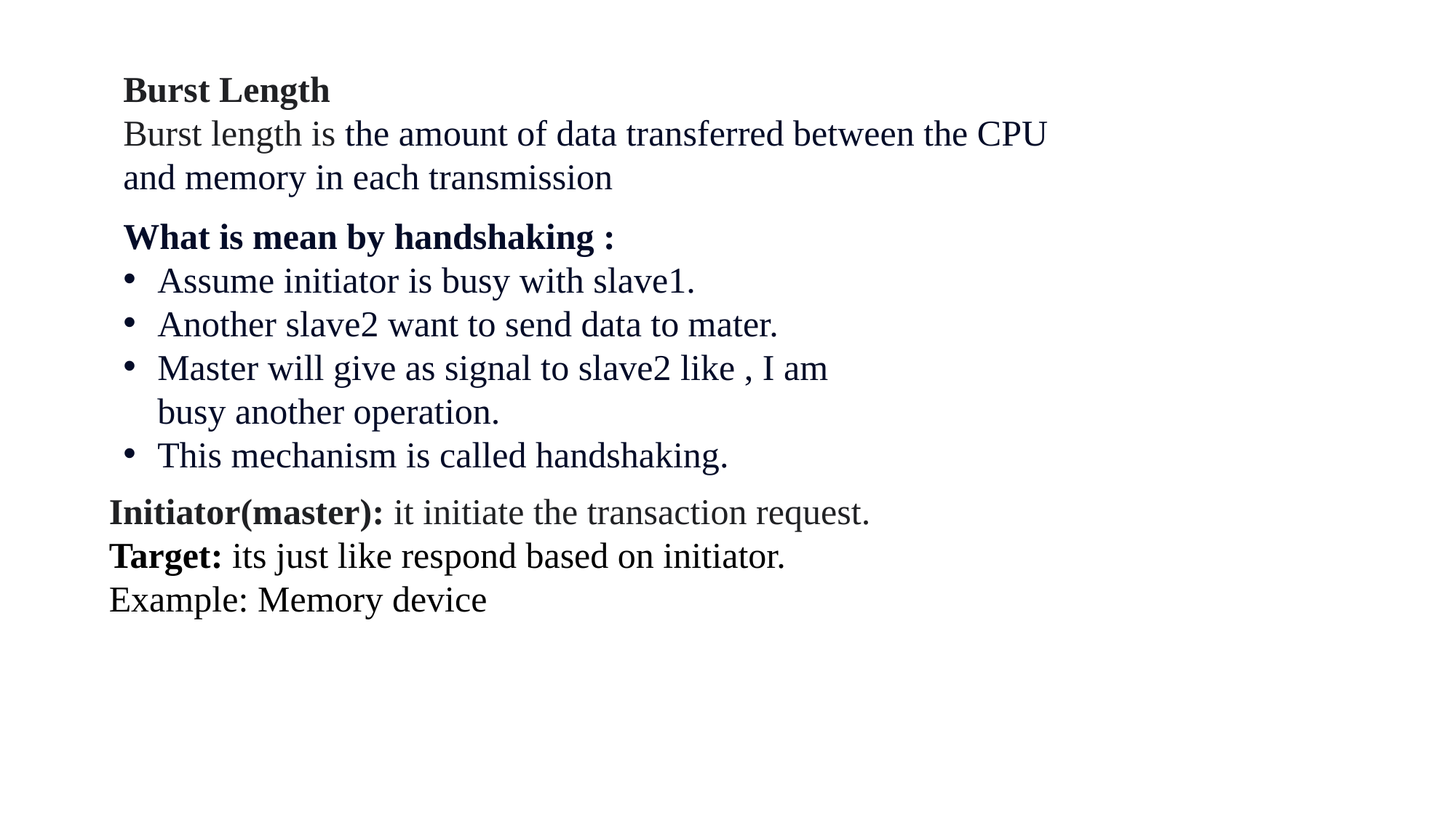

Burst Length
Burst length is the amount of data transferred between the CPU and memory in each transmission
What is mean by handshaking :
Assume initiator is busy with slave1.
Another slave2 want to send data to mater.
Master will give as signal to slave2 like , I am busy another operation.
This mechanism is called handshaking.
Initiator(master): it initiate the transaction request.
Target: its just like respond based on initiator.
Example: Memory device